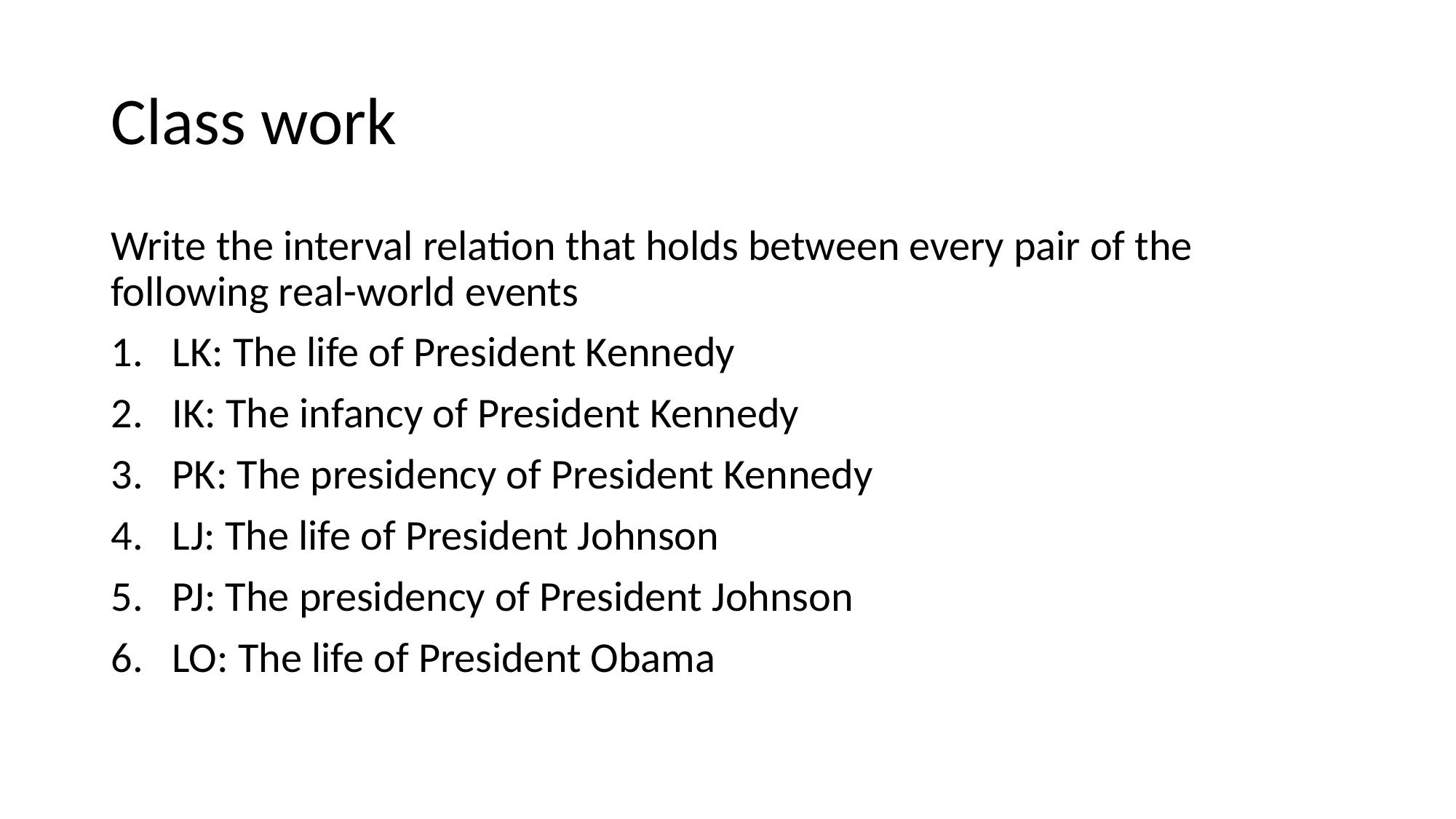

# Class work
Write the interval relation that holds between every pair of the following real-world events
LK: The life of President Kennedy
IK: The infancy of President Kennedy
PK: The presidency of President Kennedy
LJ: The life of President Johnson
PJ: The presidency of President Johnson
LO: The life of President Obama